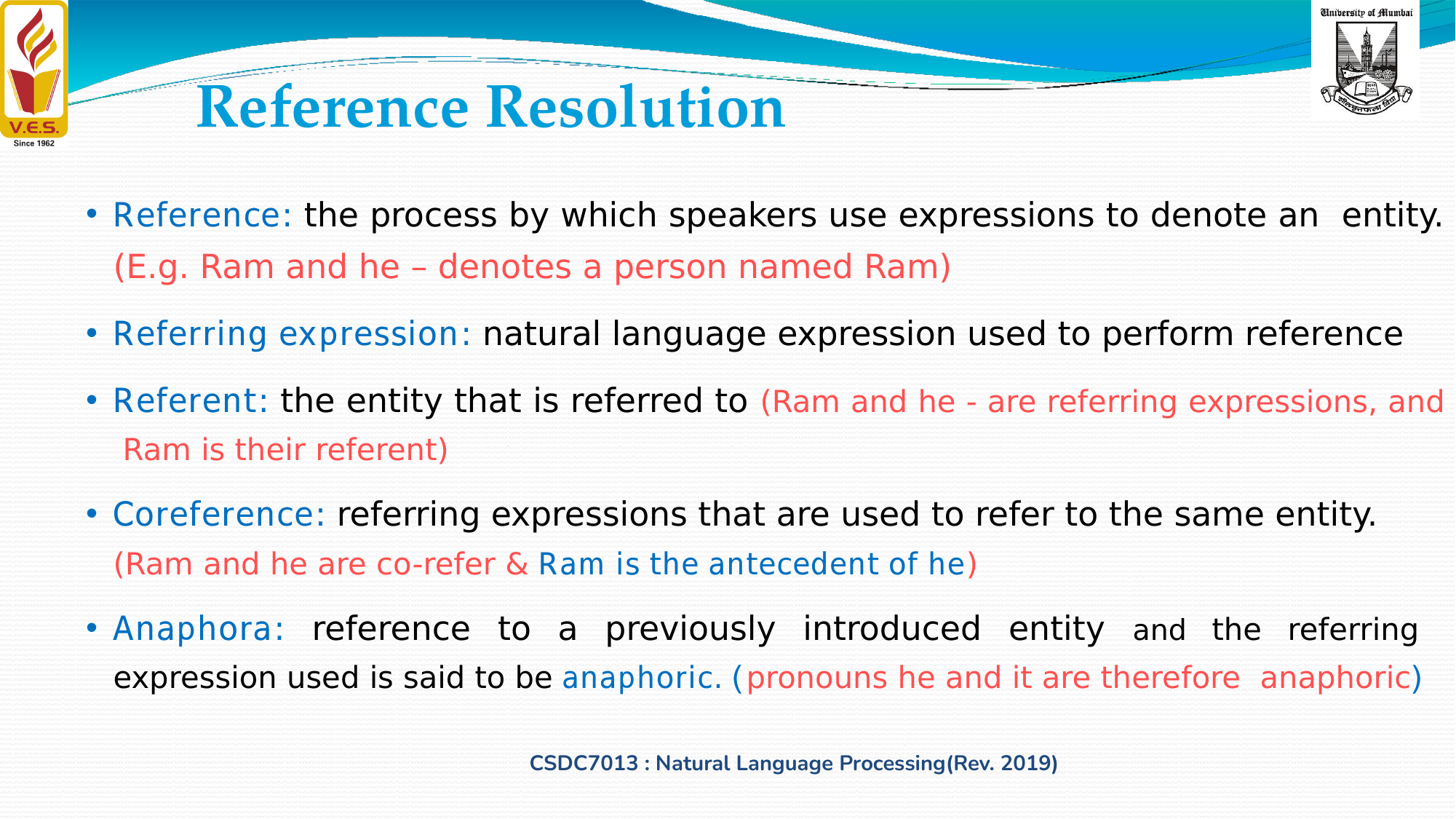

# Reference Resolution
Reference: the process by which speakers use expressions to denote an  entity. (E.g. Ram and he – denotes a person named Ram)
Referring expression: natural language expression used to perform reference
Referent: the entity that is referred to (Ram and he - are referring expressions, and  Ram is their referent)
Coreference: referring expressions that are used to refer to the same entity.
(Ram and he are co-refer & Ram is the antecedent of he)
Anaphora: reference to a previously introduced entity and the referring  expression used is said to be anaphoric. (pronouns he and it are therefore  anaphoric)